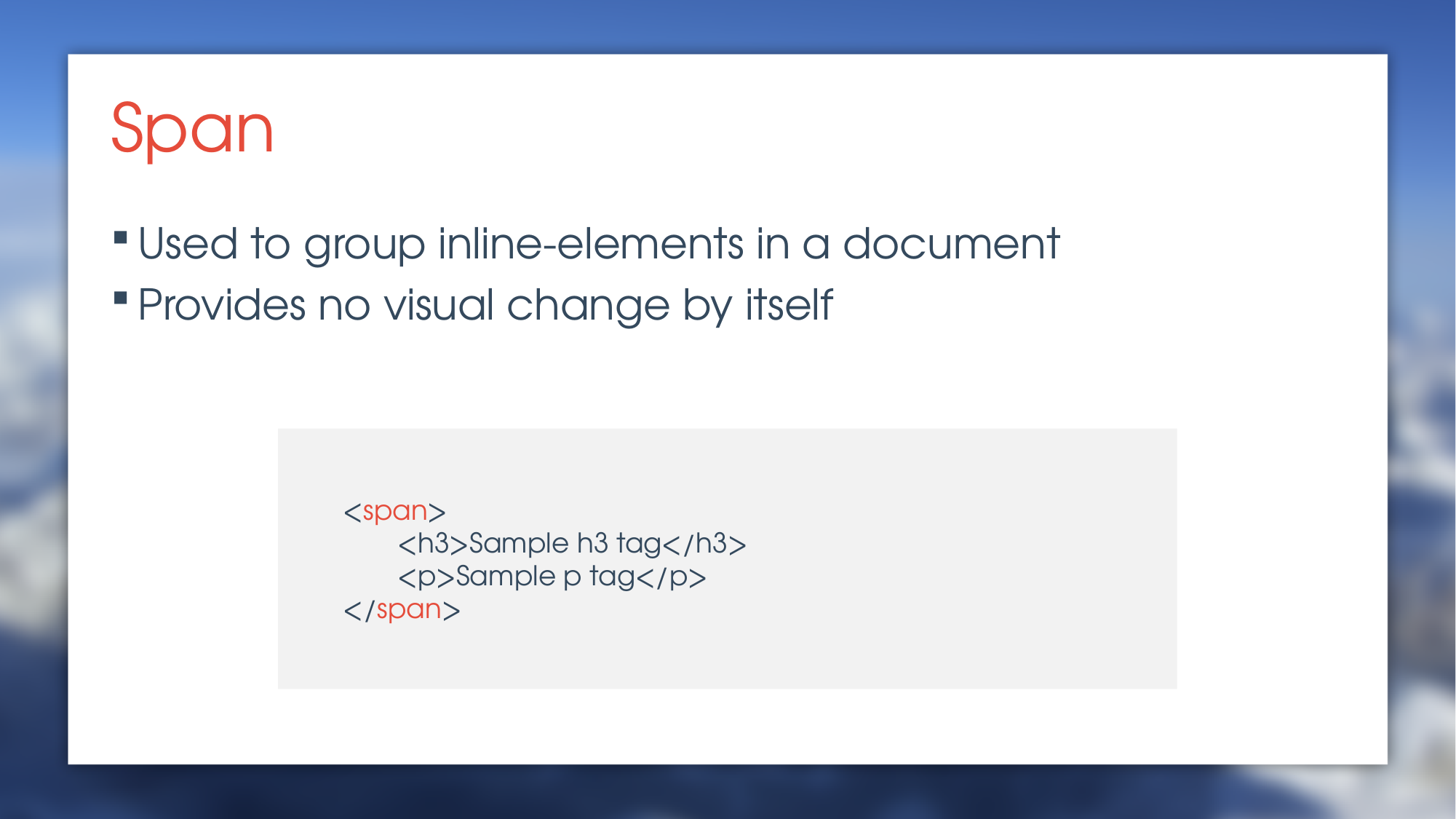

# Span
Used to group inline-elements in a document
Provides no visual change by itself
<span>
	<h3>Sample h3 tag</h3>
	<p>Sample p tag</p>
</span>